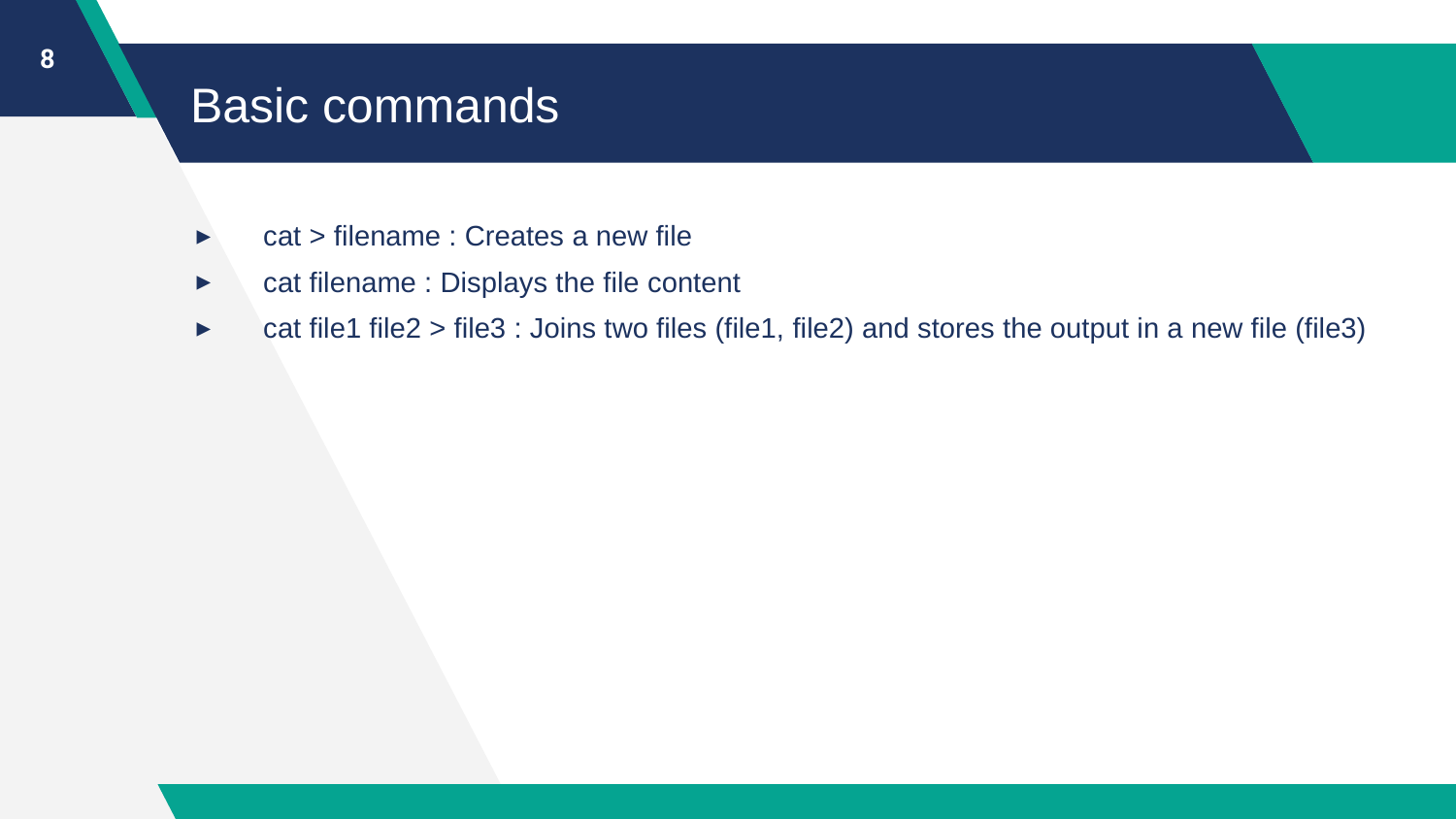

8
# Basic commands
cat > filename : Creates a new file
cat filename : Displays the file content
cat file1 file2 > file3 : Joins two files (file1, file2) and stores the output in a new file (file3)